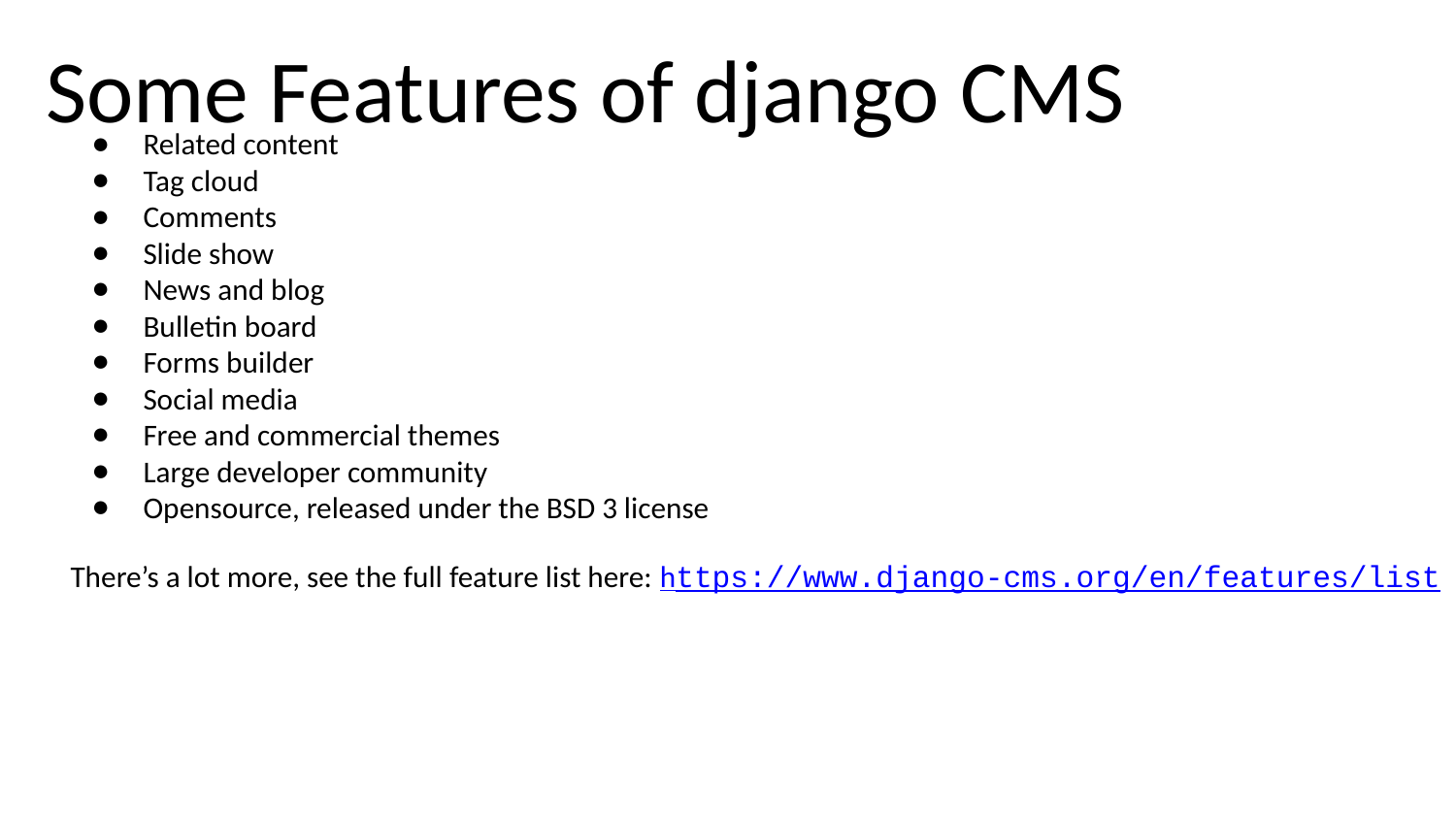

# Some Features of django CMS
Related content
Tag cloud
Comments
Slide show
News and blog
Bulletin board
Forms builder
Social media
Free and commercial themes
Large developer community
Opensource, released under the BSD 3 license
There’s a lot more, see the full feature list here: https://www.django-cms.org/en/features/list